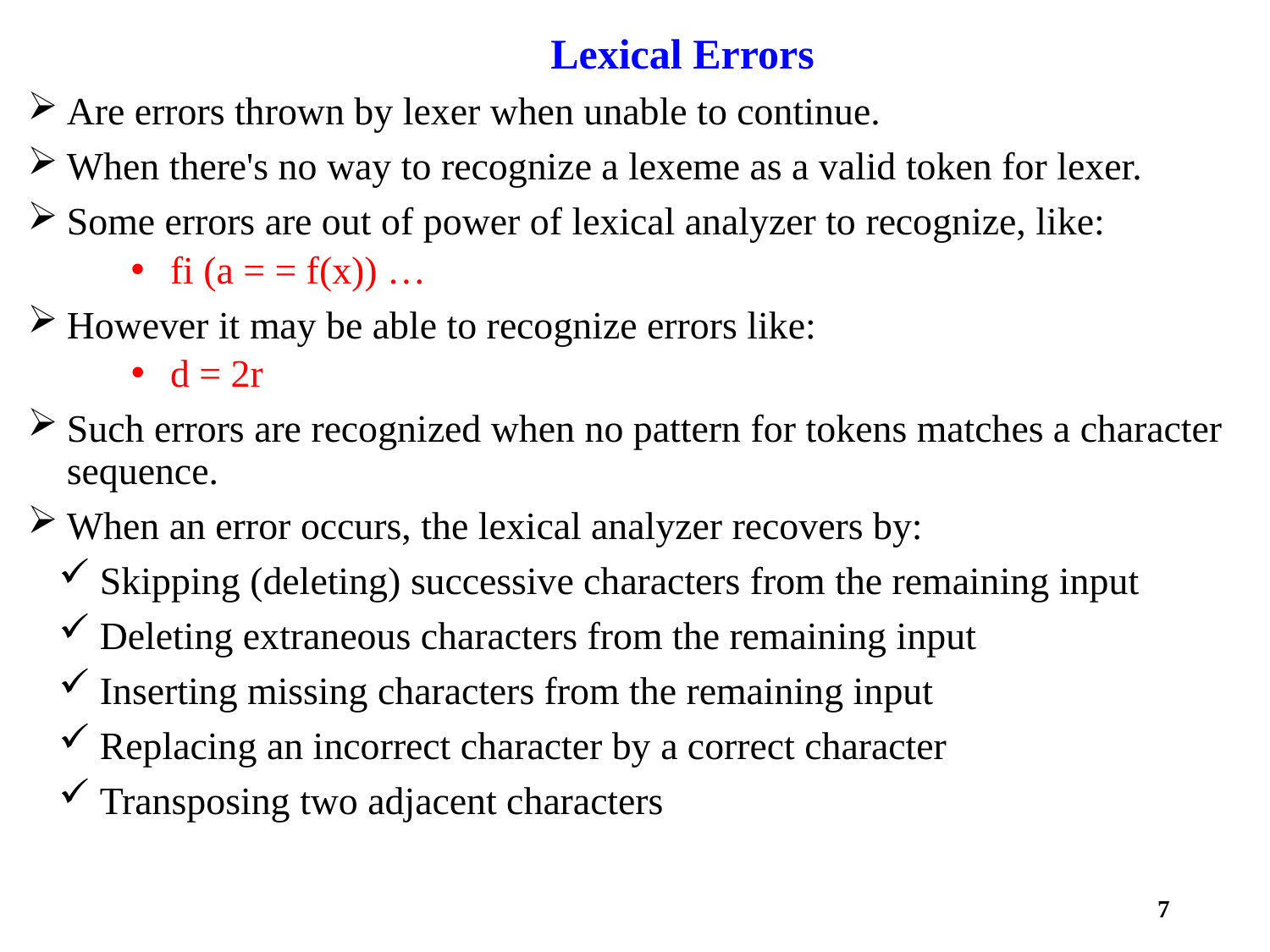

Lexical Errors
Are errors thrown by lexer when unable to continue.
When there's no way to recognize a lexeme as a valid token for lexer.
Some errors are out of power of lexical analyzer to recognize, like:
fi (a = = f(x)) …
However it may be able to recognize errors like:
d = 2r
Such errors are recognized when no pattern for tokens matches a character sequence.
When an error occurs, the lexical analyzer recovers by:
Skipping (deleting) successive characters from the remaining input
Deleting extraneous characters from the remaining input
Inserting missing characters from the remaining input
Replacing an incorrect character by a correct character
Transposing two adjacent characters
7